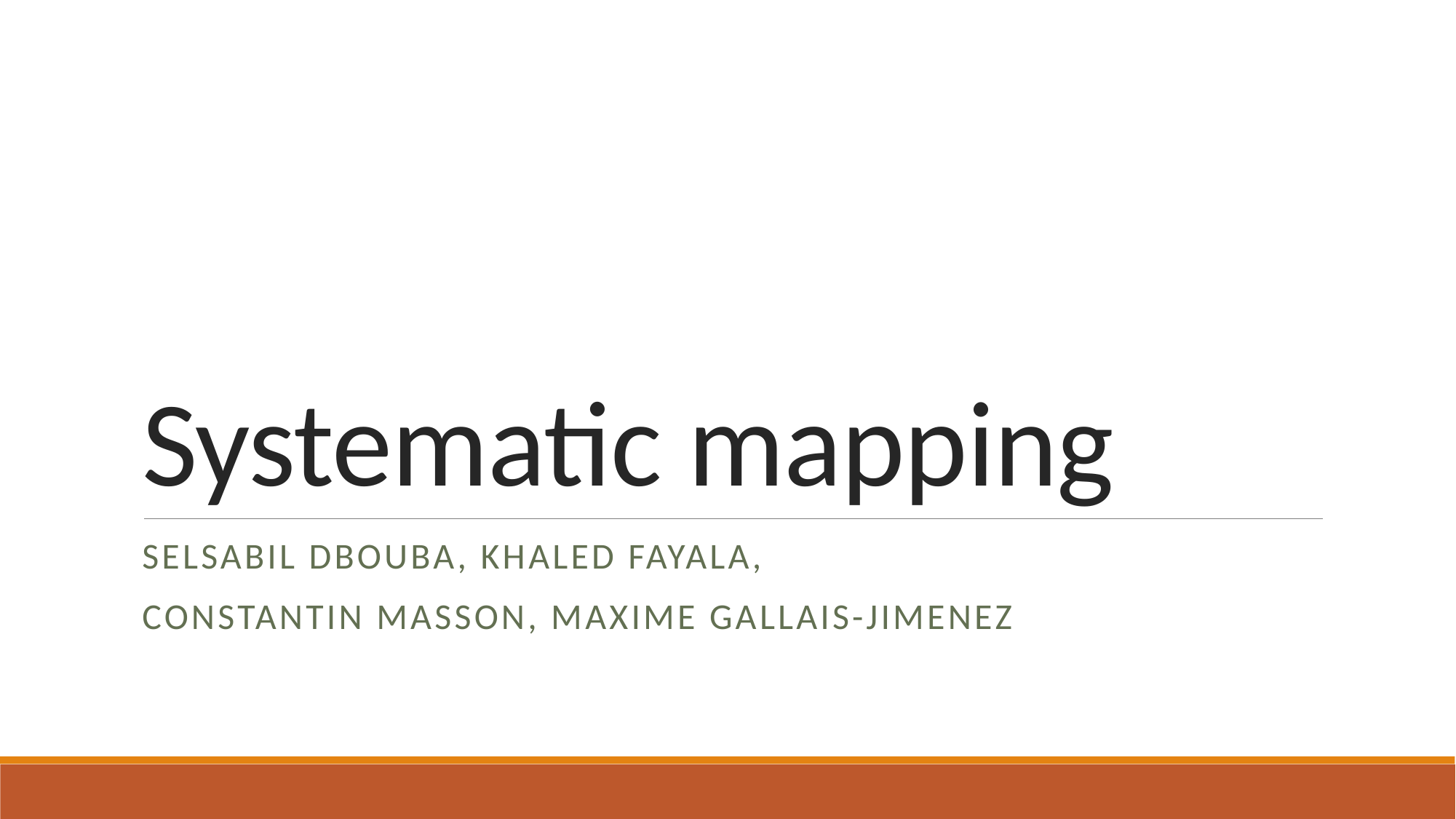

# Systematic mapping
Selsabil dbouba, khaled fayala,
constantin masson, Maxime gallais-jimenez